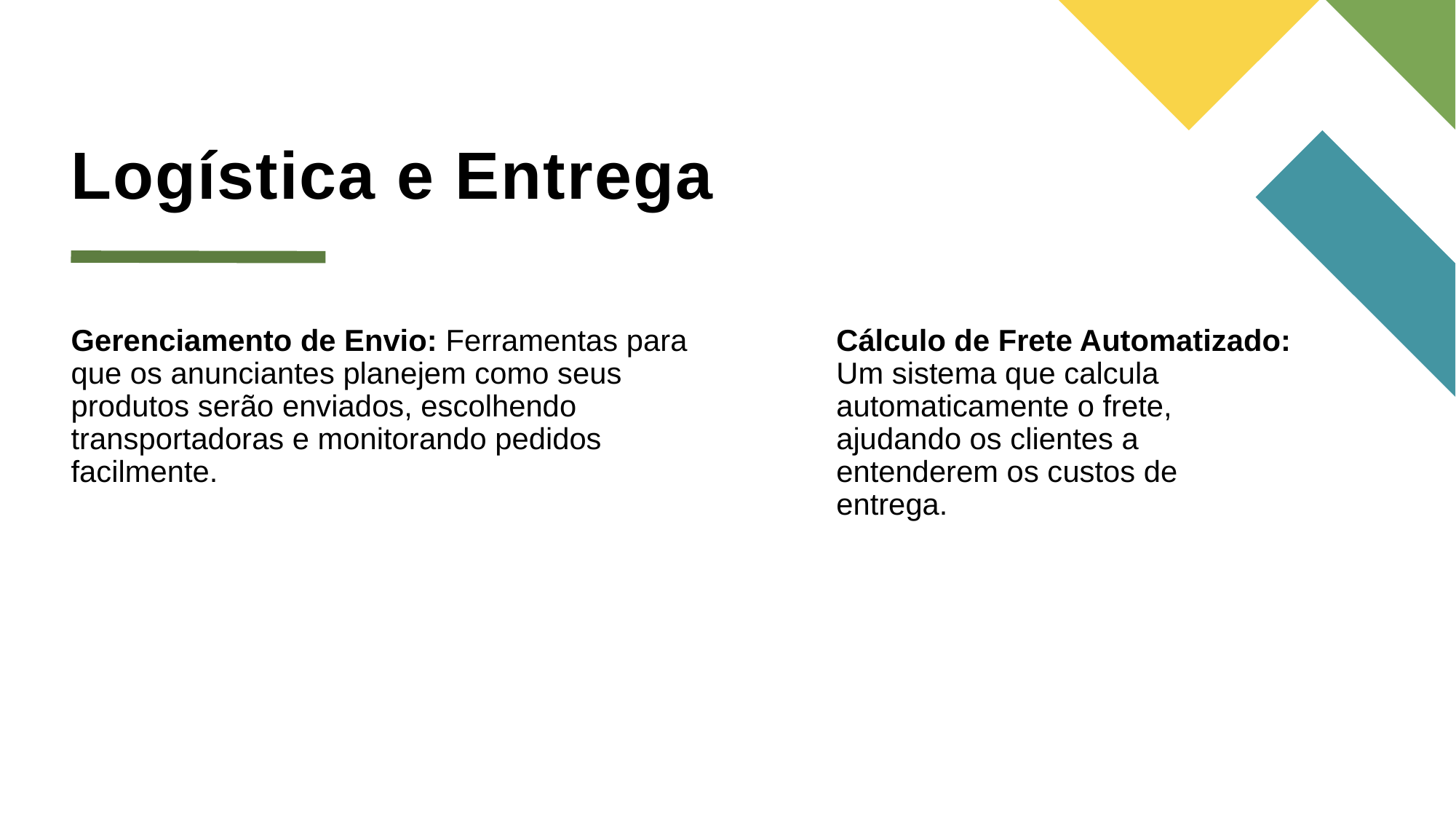

# Logística e Entrega
Gerenciamento de Envio: Ferramentas para que os anunciantes planejem como seus produtos serão enviados, escolhendo transportadoras e monitorando pedidos facilmente.
Cálculo de Frete Automatizado: Um sistema que calcula automaticamente o frete, ajudando os clientes a entenderem os custos de entrega.